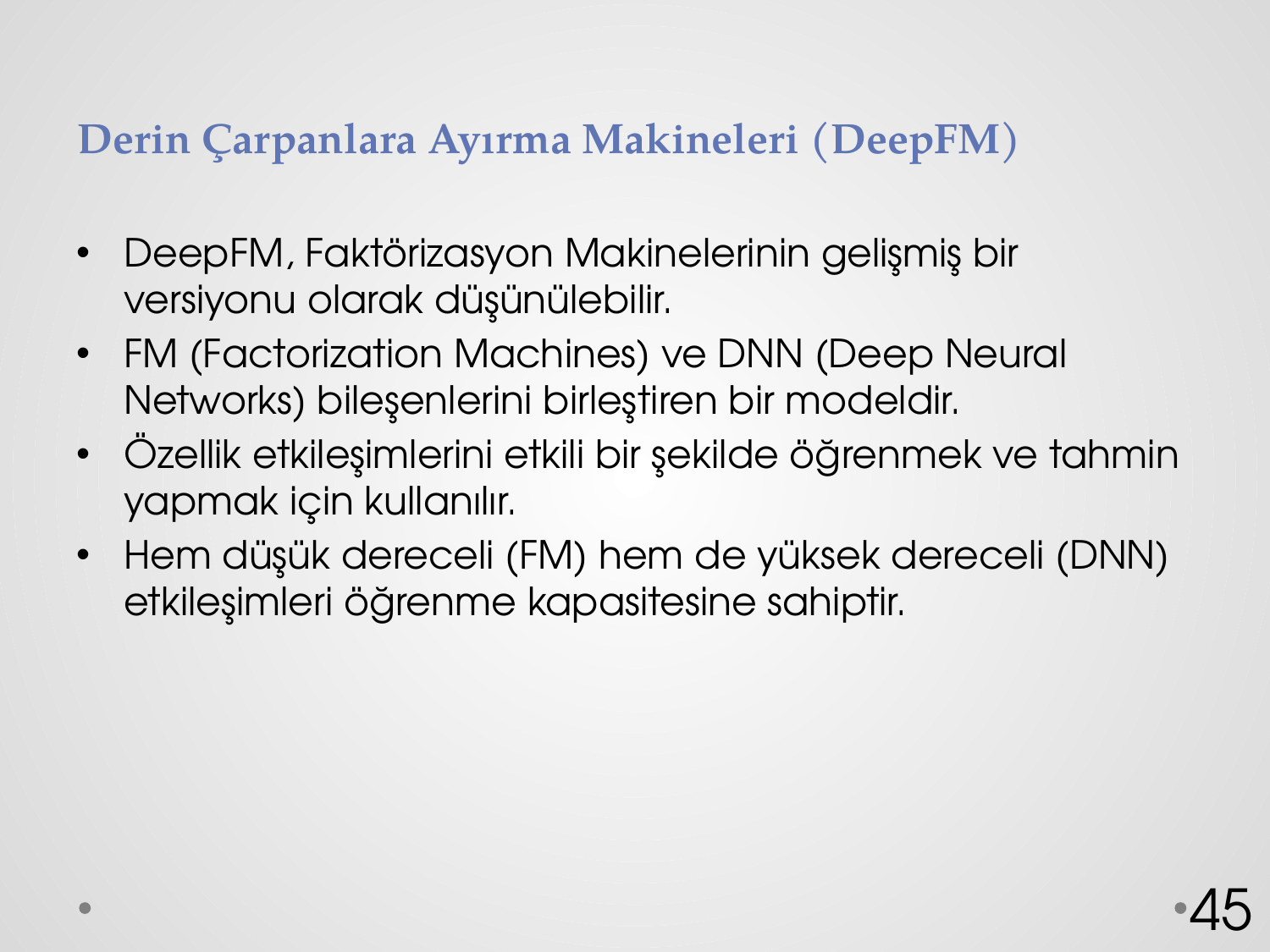

# Derin Çarpanlara Ayırma Makineleri (DeepFM)
DeepFM, Faktörizasyon Makinelerinin gelişmiş bir versiyonu olarak düşünülebilir.
FM (Factorization Machines) ve DNN (Deep Neural Networks) bileşenlerini birleştiren bir modeldir.
Özellik etkileşimlerini etkili bir şekilde öğrenmek ve tahmin yapmak için kullanılır.
Hem düşük dereceli (FM) hem de yüksek dereceli (DNN) etkileşimleri öğrenme kapasitesine sahiptir.
45